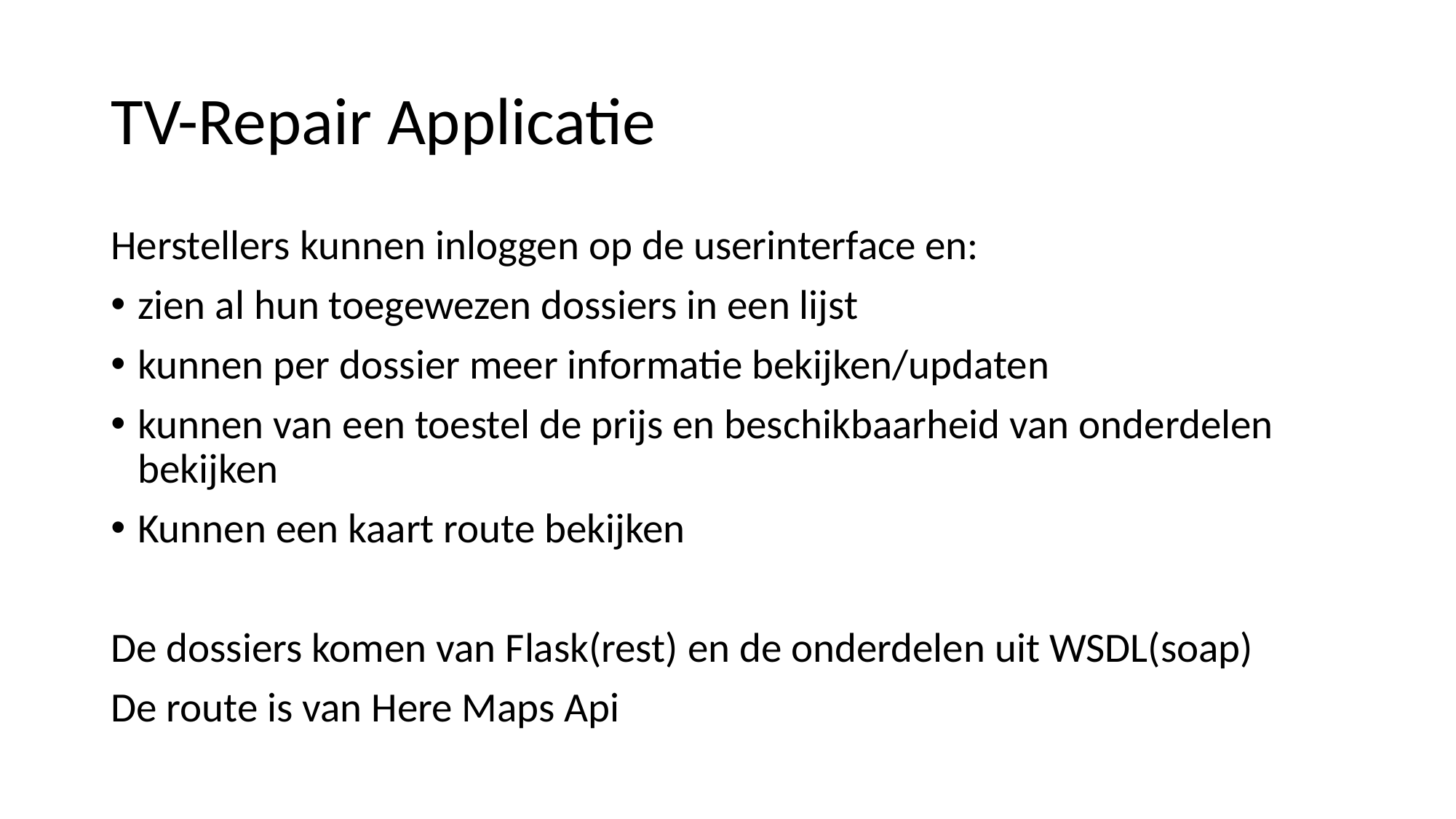

# TV-Repair Applicatie
Herstellers kunnen inloggen op de userinterface en:
	zien al hun toegewezen dossiers in een lijst
	kunnen per dossier meer informatie bekijken/updaten
	kunnen van een toestel de prijs en beschikbaarheid van onderdelen bekijken
	Kunnen een kaart route bekijken

De dossiers komen van Flask(rest) en de onderdelen uit WSDL(soap)
De route is van Here Maps Api